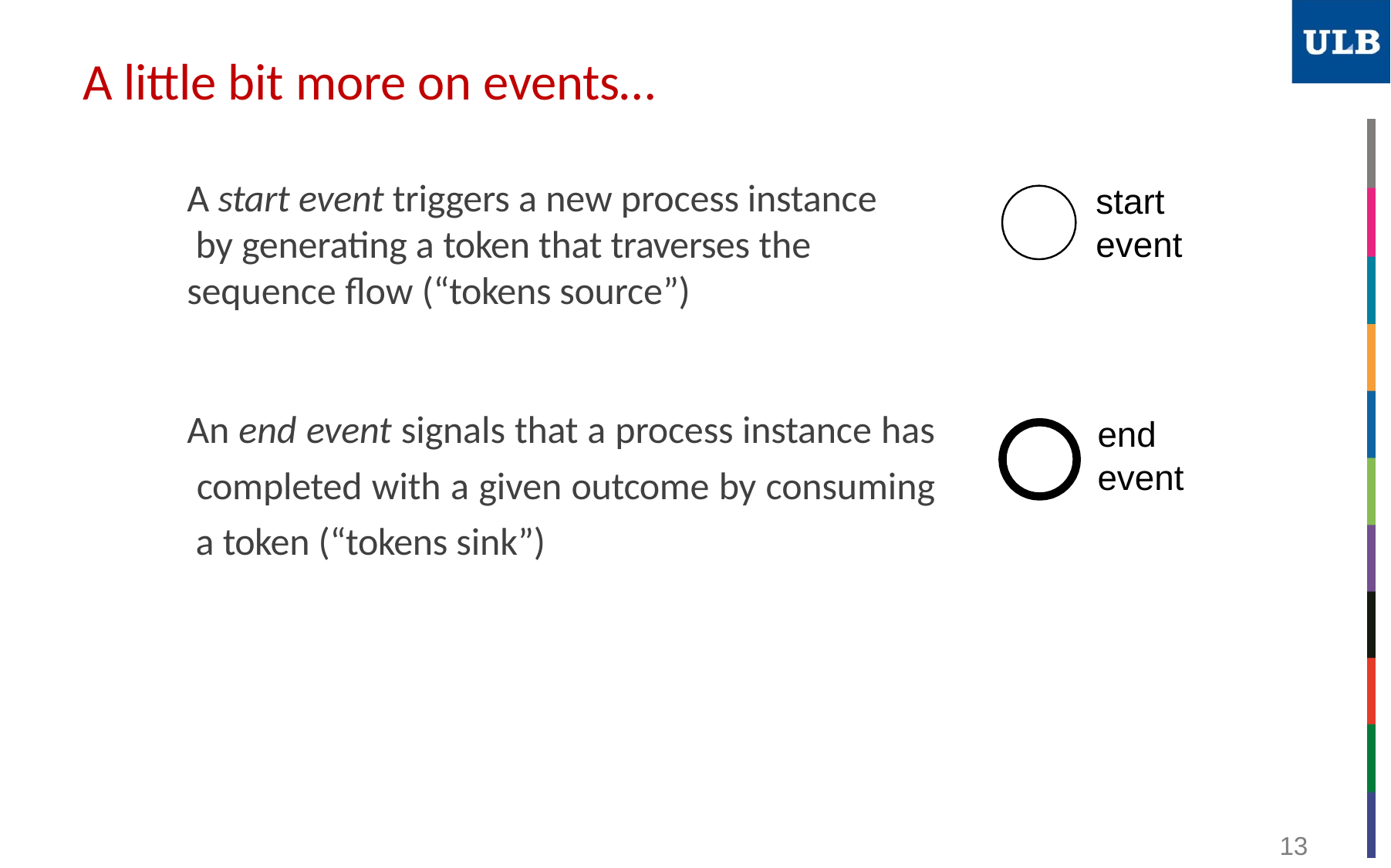

# A little bit more on events…
A start event triggers a new process instance  by generating a token that traverses the  sequence flow (“tokens source”)
start  event

An end event signals that a process instance has  completed with a given outcome by consuming  a token (“tokens sink”)
end  event

13